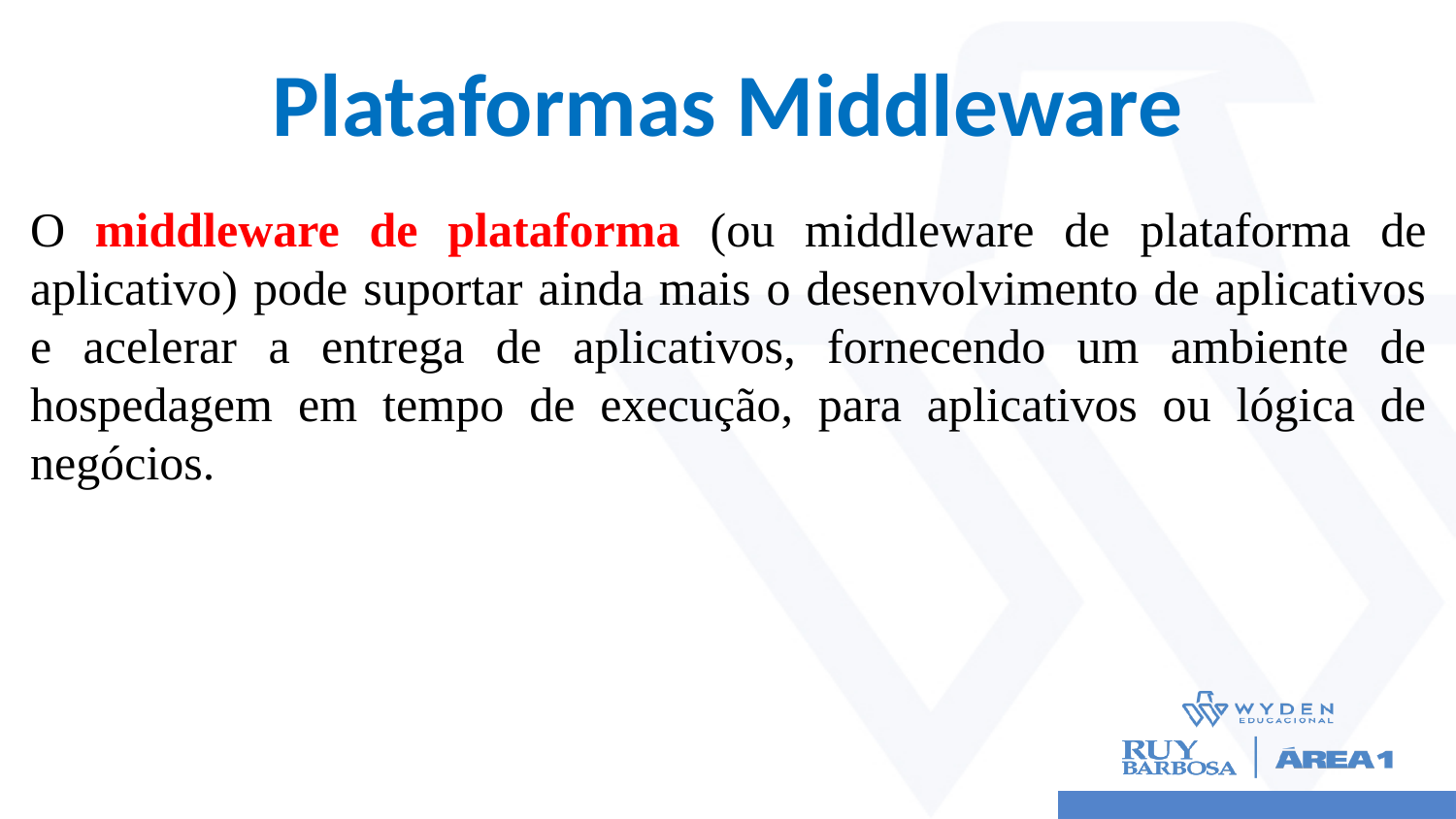

# Plataformas Middleware
O middleware de plataforma (ou middleware de plataforma de aplicativo) pode suportar ainda mais o desenvolvimento de aplicativos e acelerar a entrega de aplicativos, fornecendo um ambiente de hospedagem em tempo de execução, para aplicativos ou lógica de negócios.